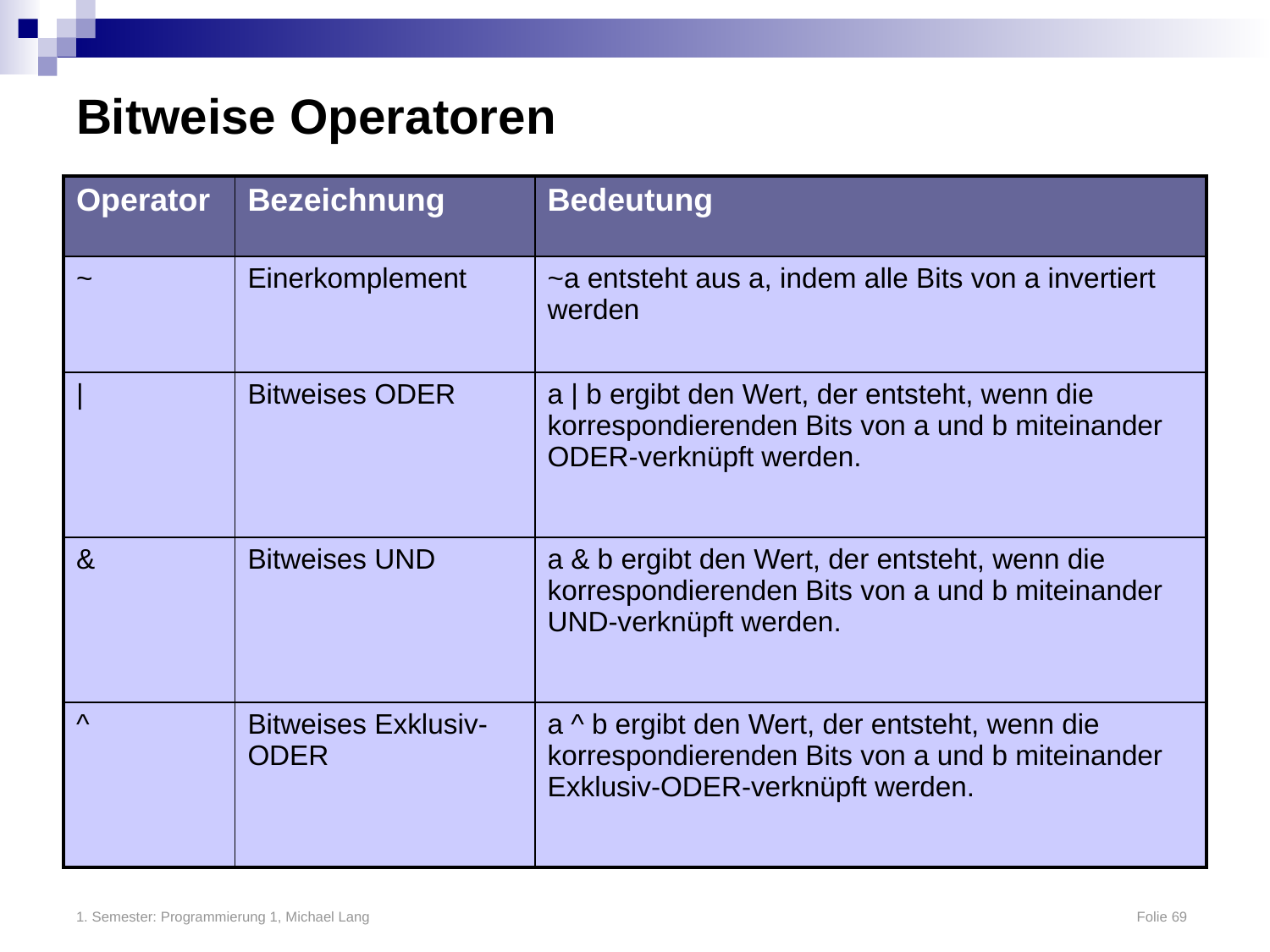

# Bitweise Operatoren
| Operator | Bezeichnung | Bedeutung |
| --- | --- | --- |
| ~ | Einerkomplement | ~a entsteht aus a, indem alle Bits von a invertiert werden |
| | | Bitweises ODER | a | b ergibt den Wert, der entsteht, wenn die korrespondierenden Bits von a und b miteinander ODER-verknüpft werden. |
| & | Bitweises UND | a & b ergibt den Wert, der entsteht, wenn die korrespondierenden Bits von a und b miteinander UND-verknüpft werden. |
| ^ | Bitweises Exklusiv-ODER | a ^ b ergibt den Wert, der entsteht, wenn die korrespondierenden Bits von a und b miteinander Exklusiv-ODER-verknüpft werden. |
1. Semester: Programmierung 1, Michael Lang	Folie 69